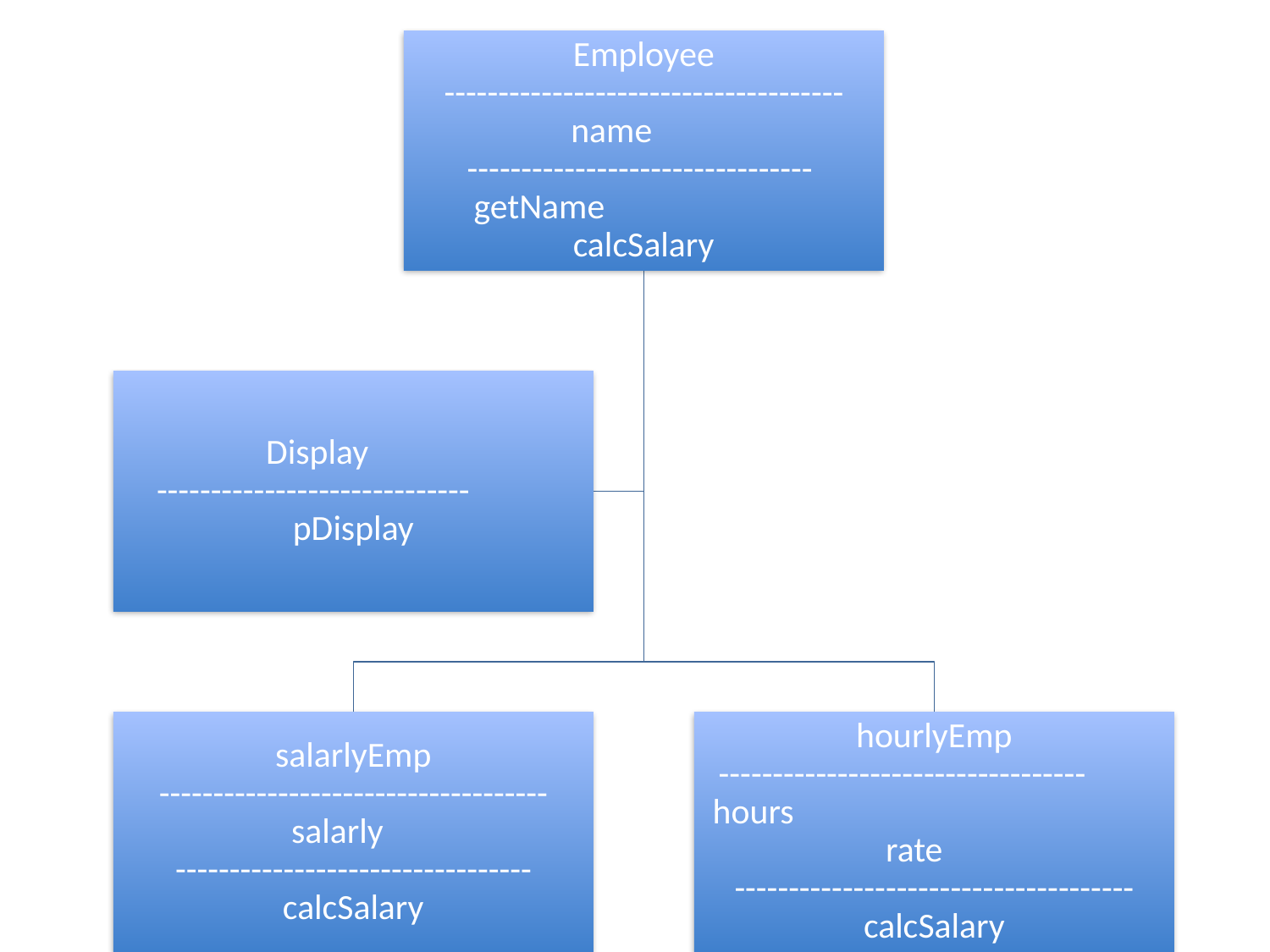

Employee ------------------------------------- name         --------------------------------  getName                           calcSalary
salarlyEmp ------------------------------------ salarly     ---------------------------------calcSalary
hourlyEmp ----------------------------------         hours                                              rate      -------------------------------------calcSalary
Display          -----------------------------           pDisplay